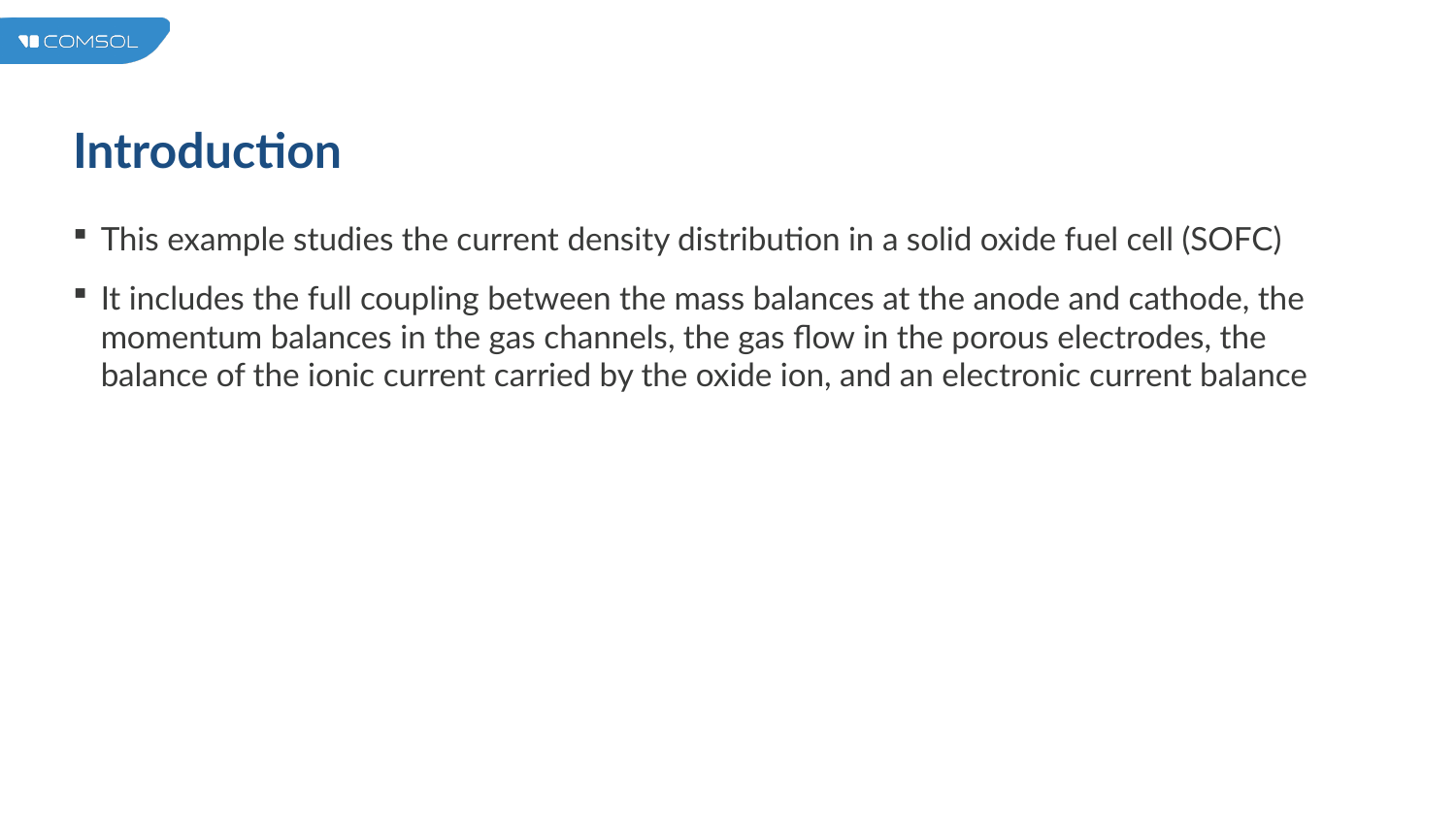

# Introduction
This example studies the current density distribution in a solid oxide fuel cell (SOFC)
It includes the full coupling between the mass balances at the anode and cathode, the momentum balances in the gas channels, the gas flow in the porous electrodes, the balance of the ionic current carried by the oxide ion, and an electronic current balance